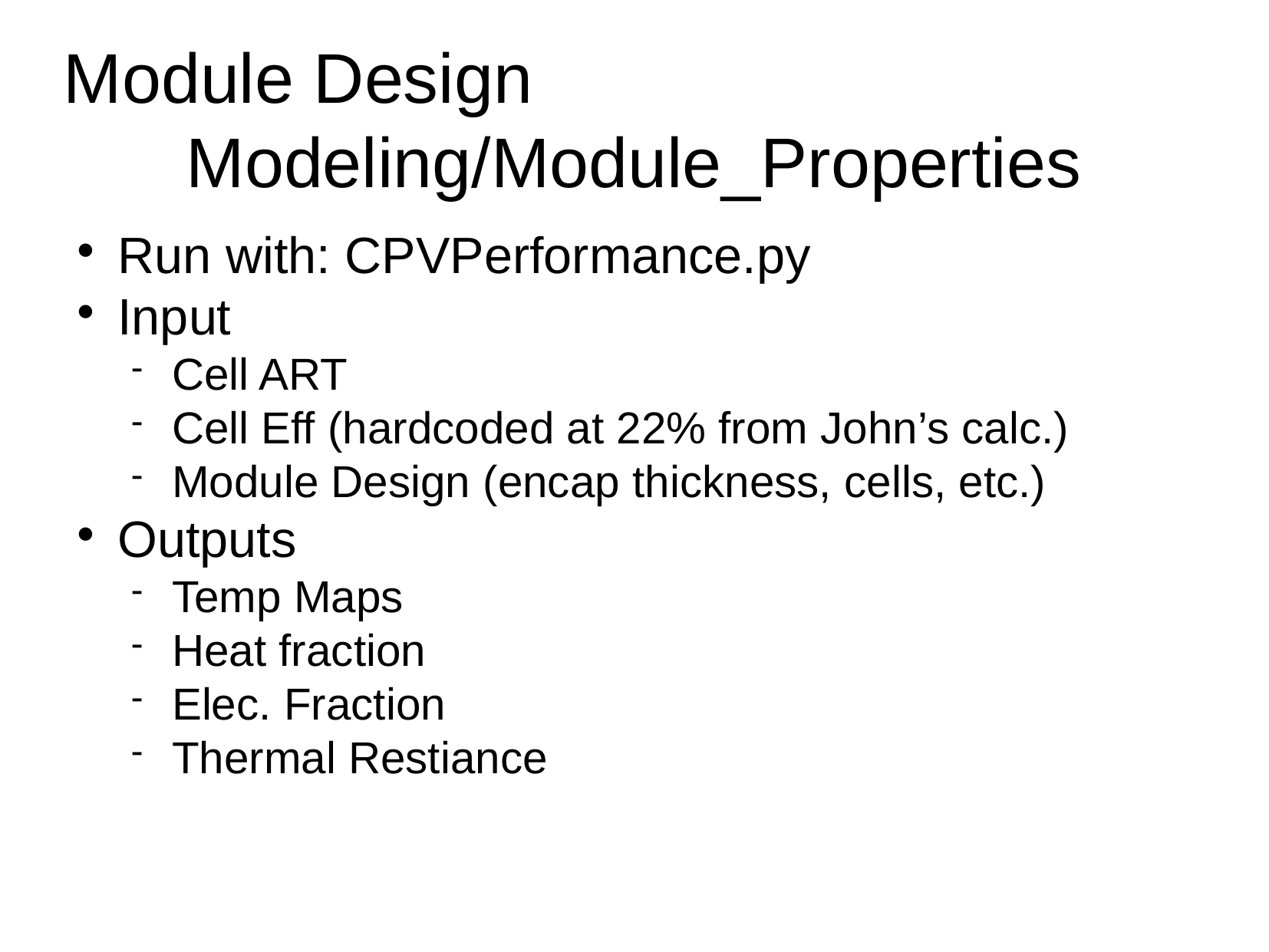

Module Design
Modeling/Module_Properties
Run with: CPVPerformance.py
Input
Cell ART
Cell Eff (hardcoded at 22% from John’s calc.)
Module Design (encap thickness, cells, etc.)
Outputs
Temp Maps
Heat fraction
Elec. Fraction
Thermal Restiance